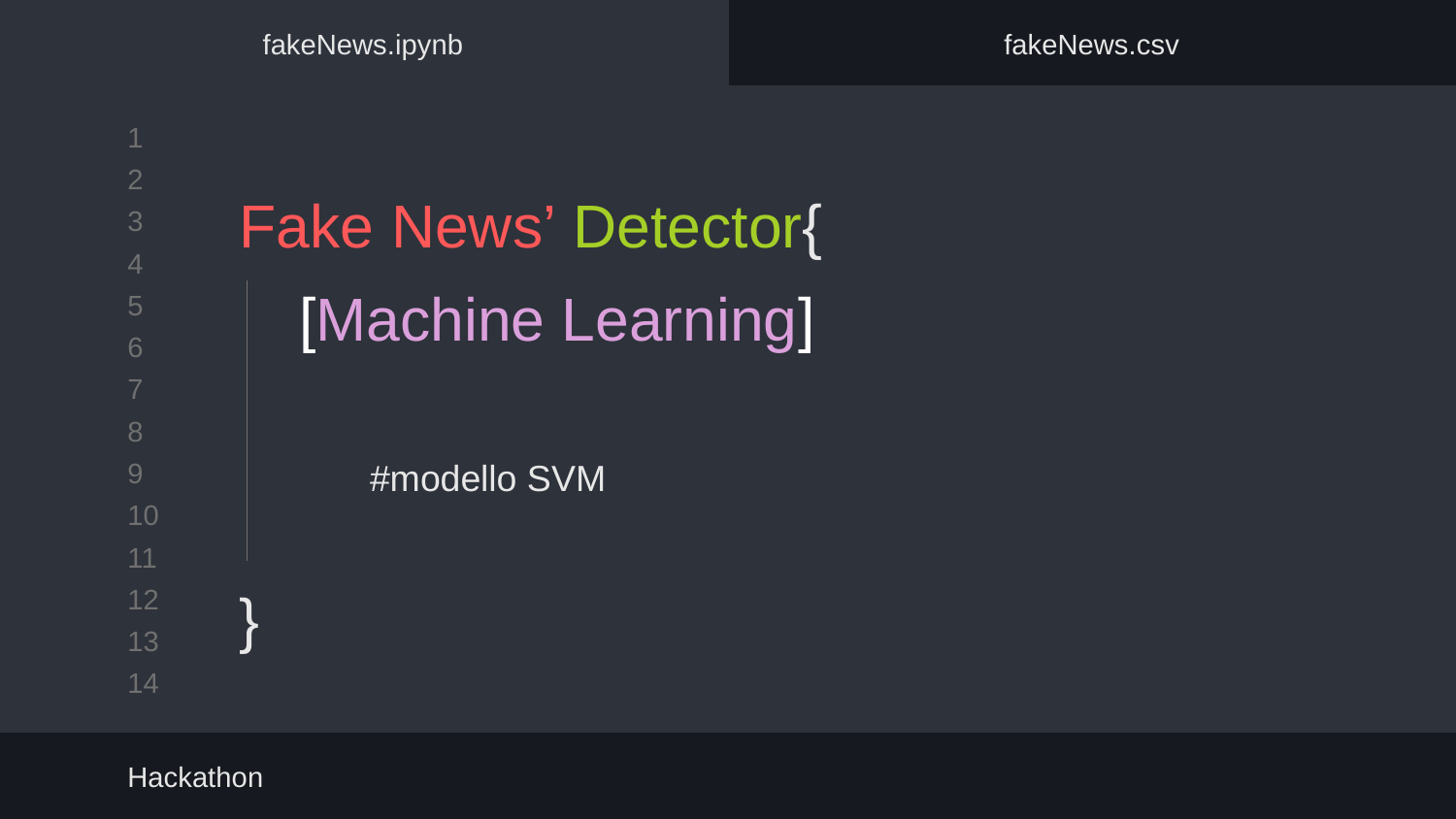

fakeNews.ipynb
fakeNews.csv
# Fake News’ Detector{
}
[Machine Learning]
#modello SVM
Hackathon